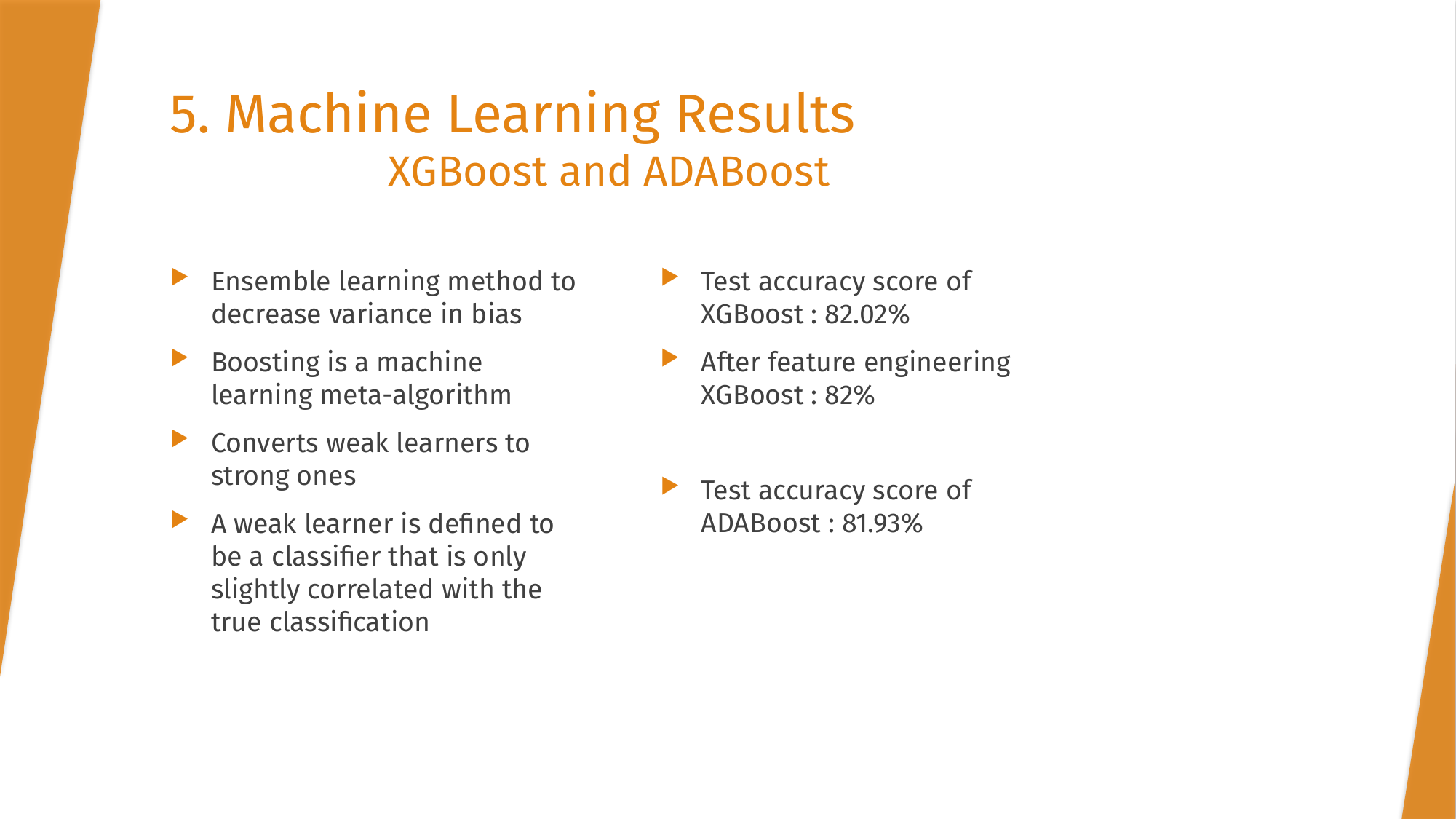

# 5. Machine Learning Results XGBoost and ADABoost
Test accuracy score of XGBoost : 82.02%
After feature engineering XGBoost : 82%

Test accuracy score of ADABoost : 81.93%
Ensemble learning method to decrease variance in bias
Boosting is a machine learning meta-algorithm
Converts weak learners to strong ones
A weak learner is defined to be a classifier that is only slightly correlated with the true classification